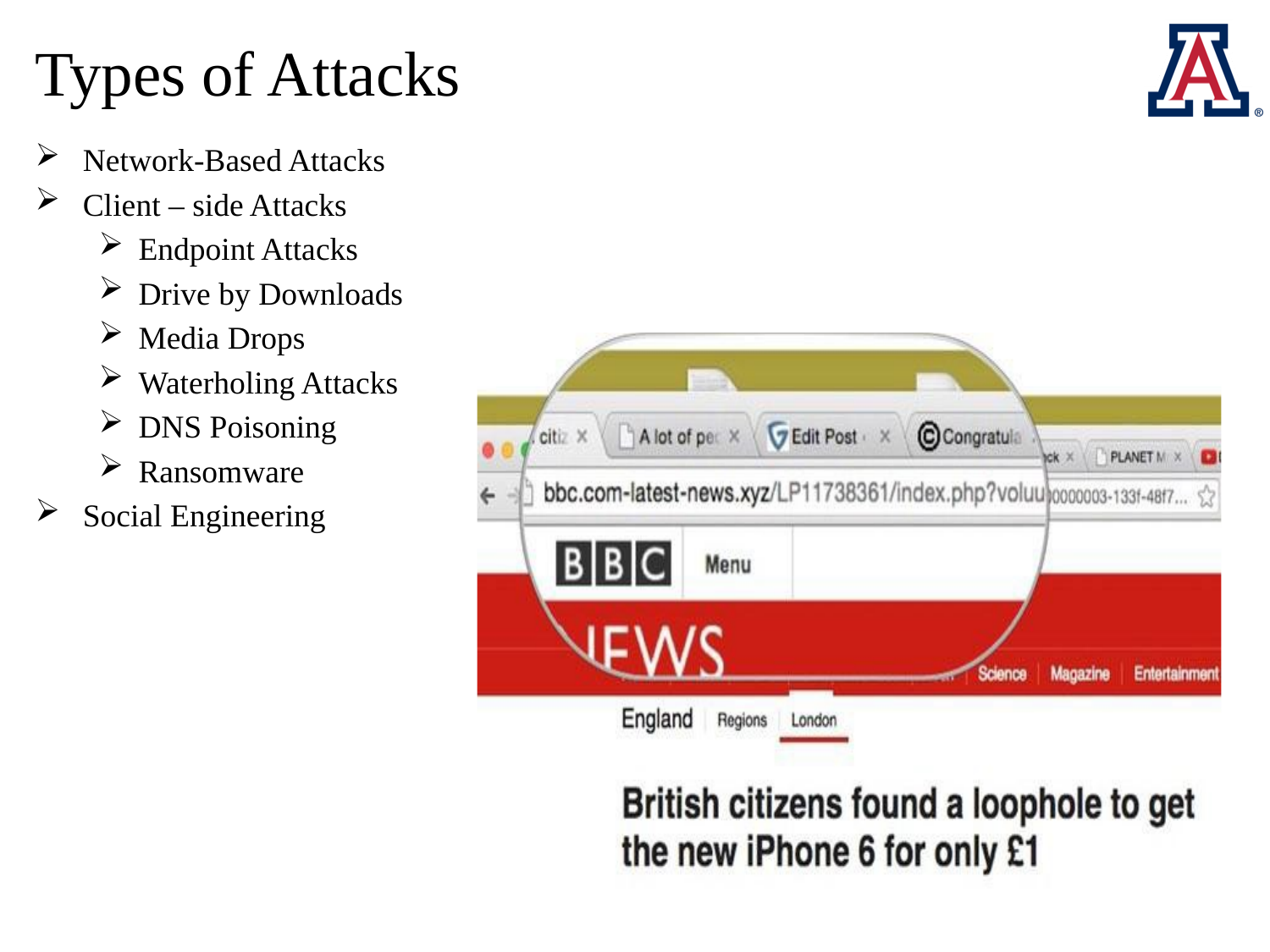

# Types of Attacks
Network-Based Attacks
Client – side Attacks
Endpoint Attacks
Drive by Downloads
Media Drops
Waterholing Attacks
DNS Poisoning
Ransomware
Social Engineering